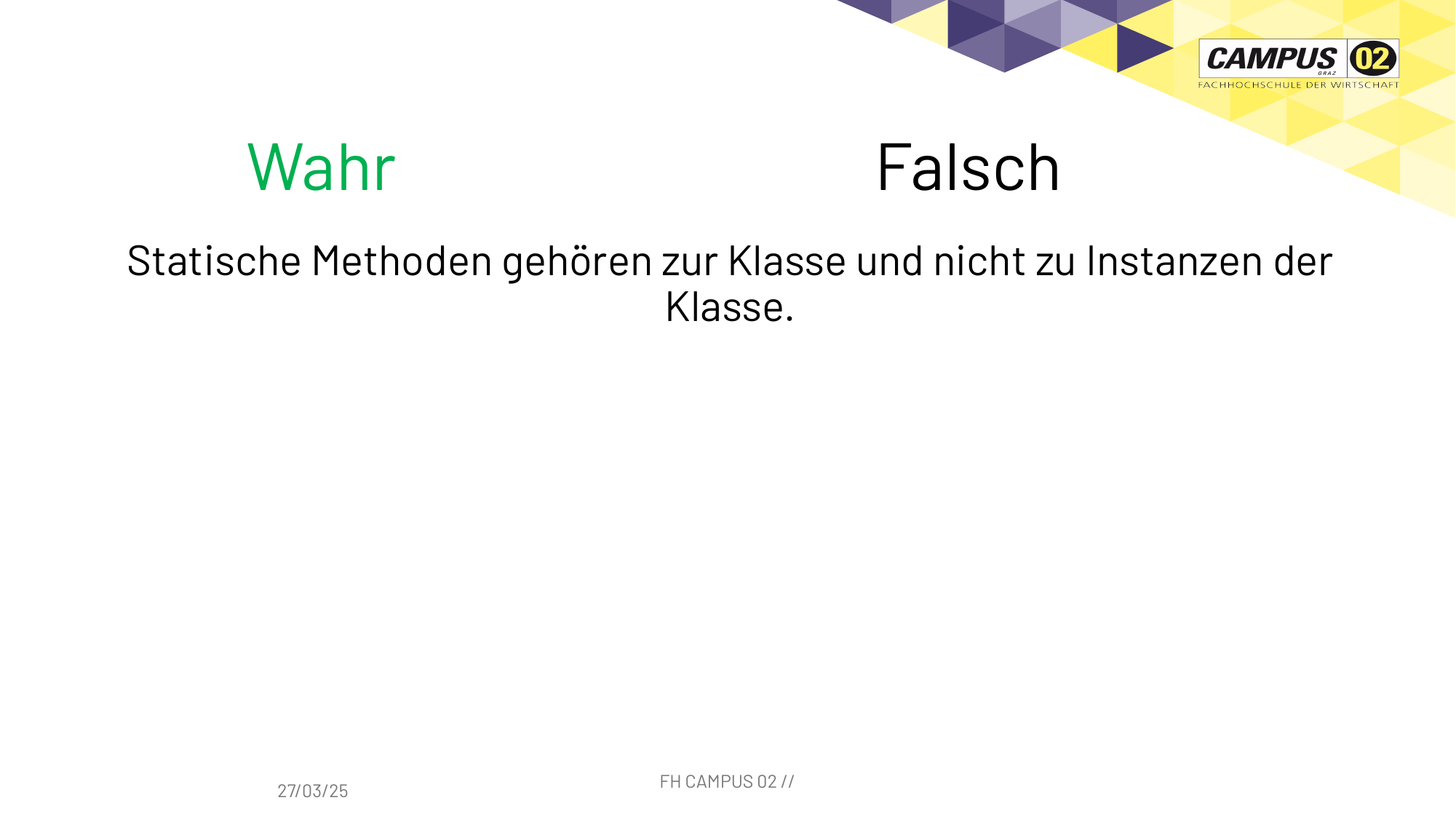

# Wahr                                    Falsch
Statische Methoden gehören zur Klasse und nicht zu Instanzen der Klasse.
FH CAMPUS 02 //
27/03/25